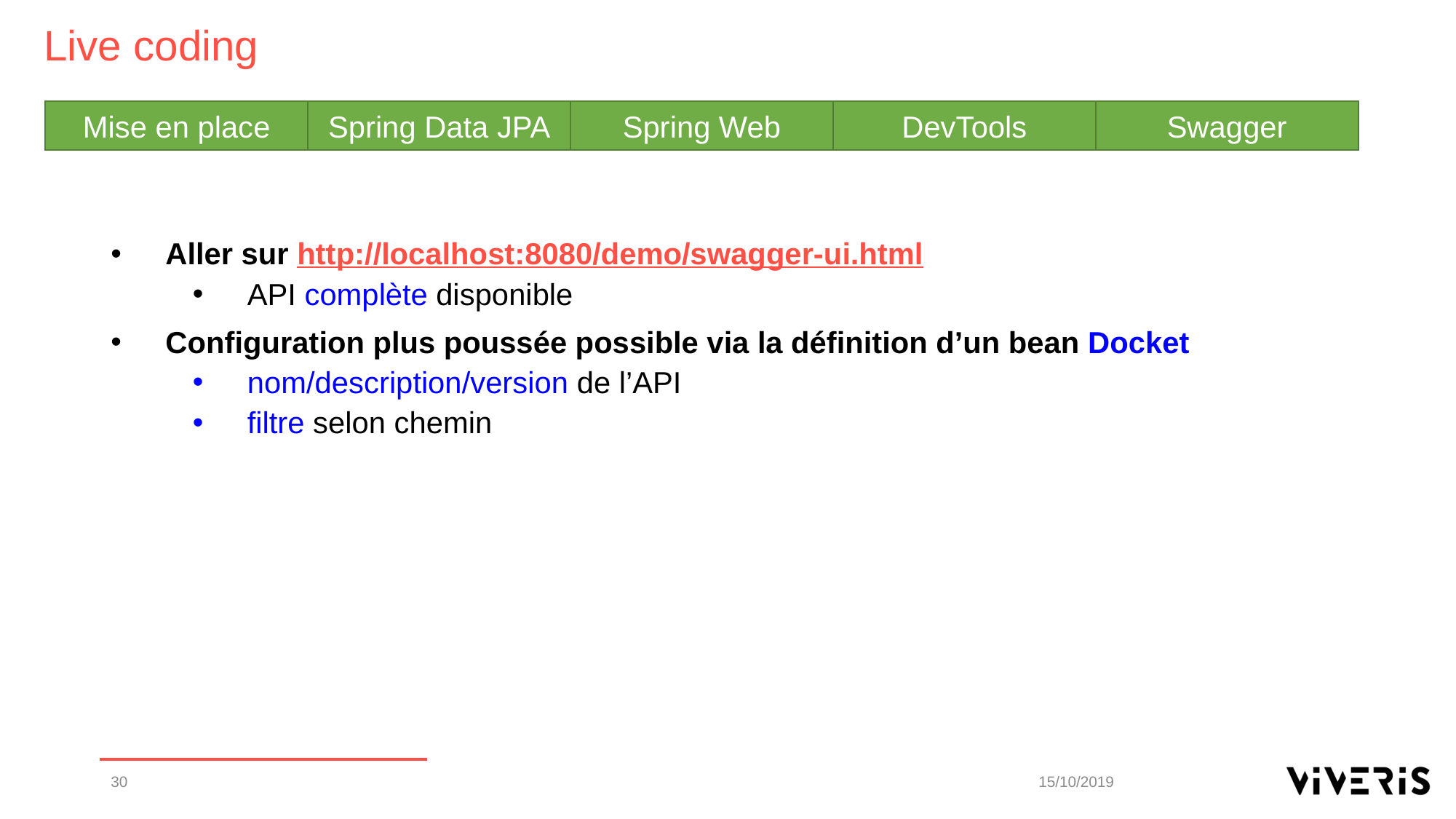

Live coding
Mise en place
Spring Data JPA
Spring Web
DevTools
Swagger
Aller sur http://localhost:8080/demo/swagger-ui.html
API complète disponible
Configuration plus poussée possible via la définition d’un bean Docket
nom/description/version de l’API
filtre selon chemin
30
15/10/2019